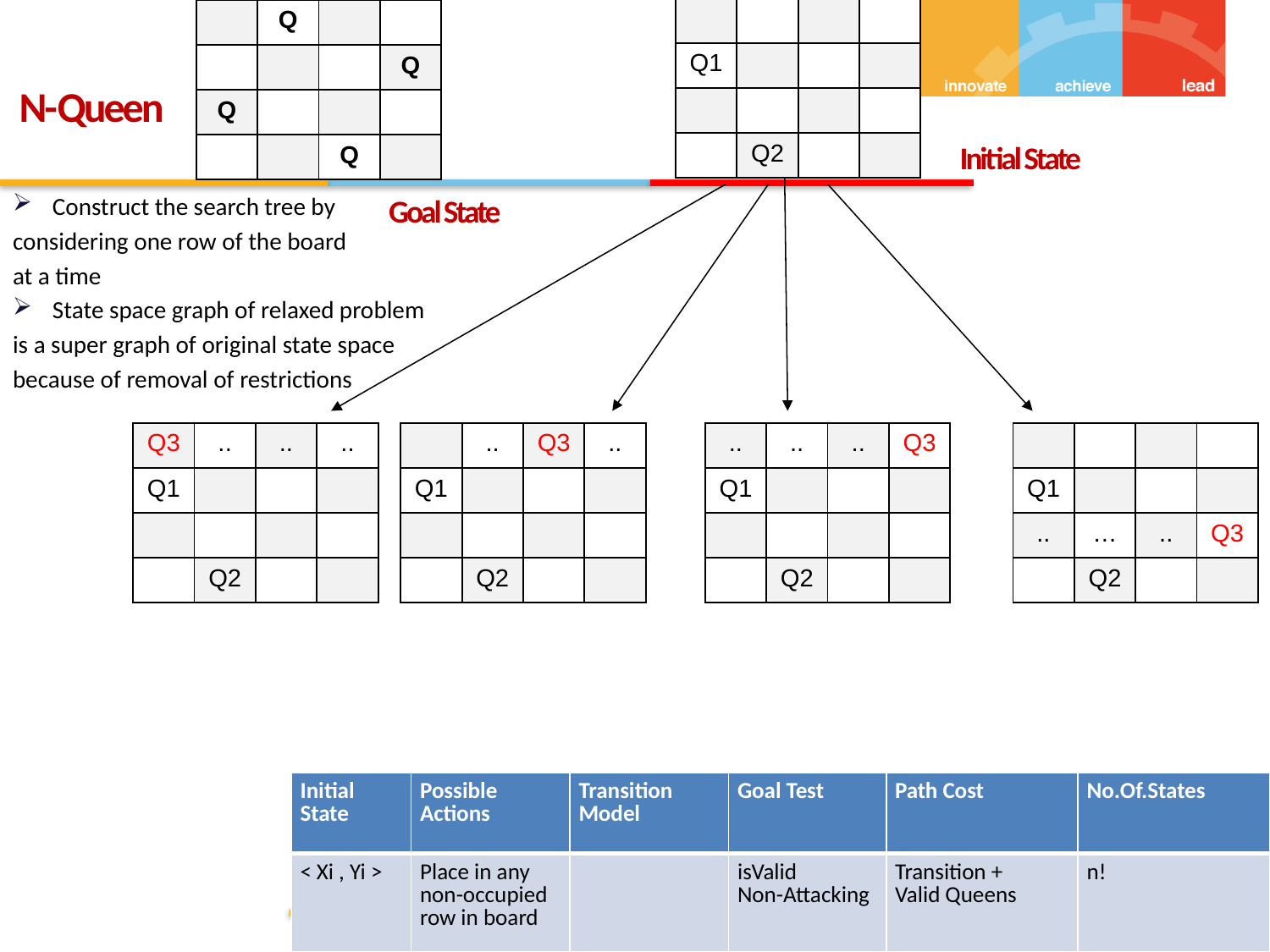

|  |  |  |  |
| --- | --- | --- | --- |
| Q1 |  |  |  |
|  |  |  |  |
|  | Q2 |  |  |
|  | Q |  |  |
| --- | --- | --- | --- |
|  |  |  | Q |
| Q |  |  |  |
|  |  | Q |  |
N-Queen
Initial State
Goal State
Construct the search tree by
considering one row of the board
at a time
State space graph of relaxed problem
is a super graph of original state space
because of removal of restrictions

| Q3 | .. | .. | .. |
| --- | --- | --- | --- |
| Q1 |  |  |  |
|  |  |  |  |
|  | Q2 |  |  |
|  | .. | Q3 | .. |
| --- | --- | --- | --- |
| Q1 |  |  |  |
|  |  |  |  |
|  | Q2 |  |  |
| .. | .. | .. | Q3 |
| --- | --- | --- | --- |
| Q1 |  |  |  |
|  |  |  |  |
|  | Q2 |  |  |
|  |  |  |  |
| --- | --- | --- | --- |
| Q1 |  |  |  |
| .. | … | .. | Q3 |
|  | Q2 |  |  |
| Initial State | Possible Actions | Transition Model | Goal Test | Path Cost | No.Of.States |
| --- | --- | --- | --- | --- | --- |
| < Xi , Yi > | Place in any non-occupied row in board |  | isValid Non-Attacking | Transition + Valid Queens | n! |